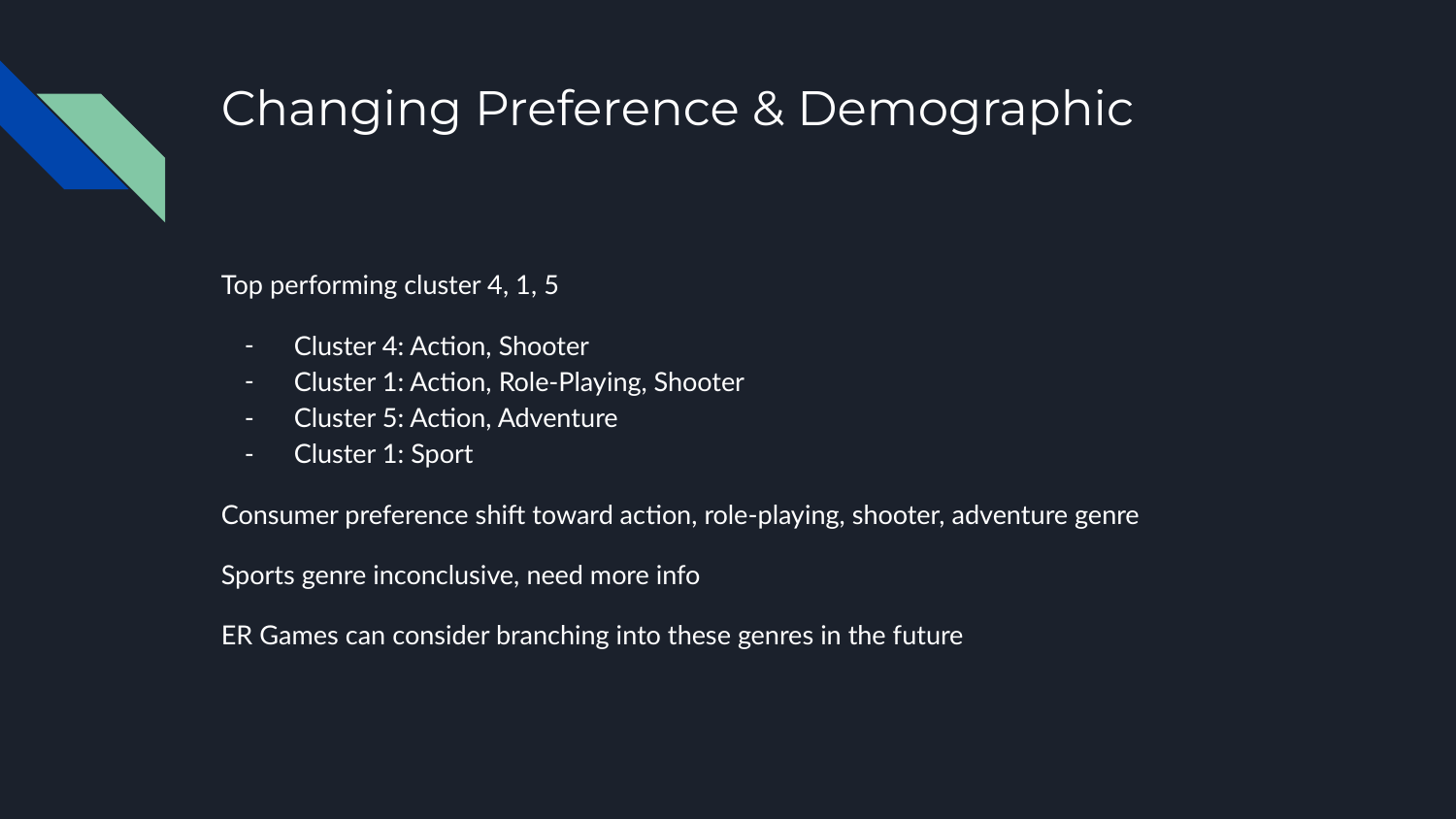

# Changing Preference & Demographic

Top performing cluster 4, 1, 5
Cluster 4: Action, Shooter
Cluster 1: Action, Role-Playing, Shooter
Cluster 5: Action, Adventure
Cluster 1: Sport
Consumer preference shift toward action, role-playing, shooter, adventure genre
Sports genre inconclusive, need more info
ER Games can consider branching into these genres in the future